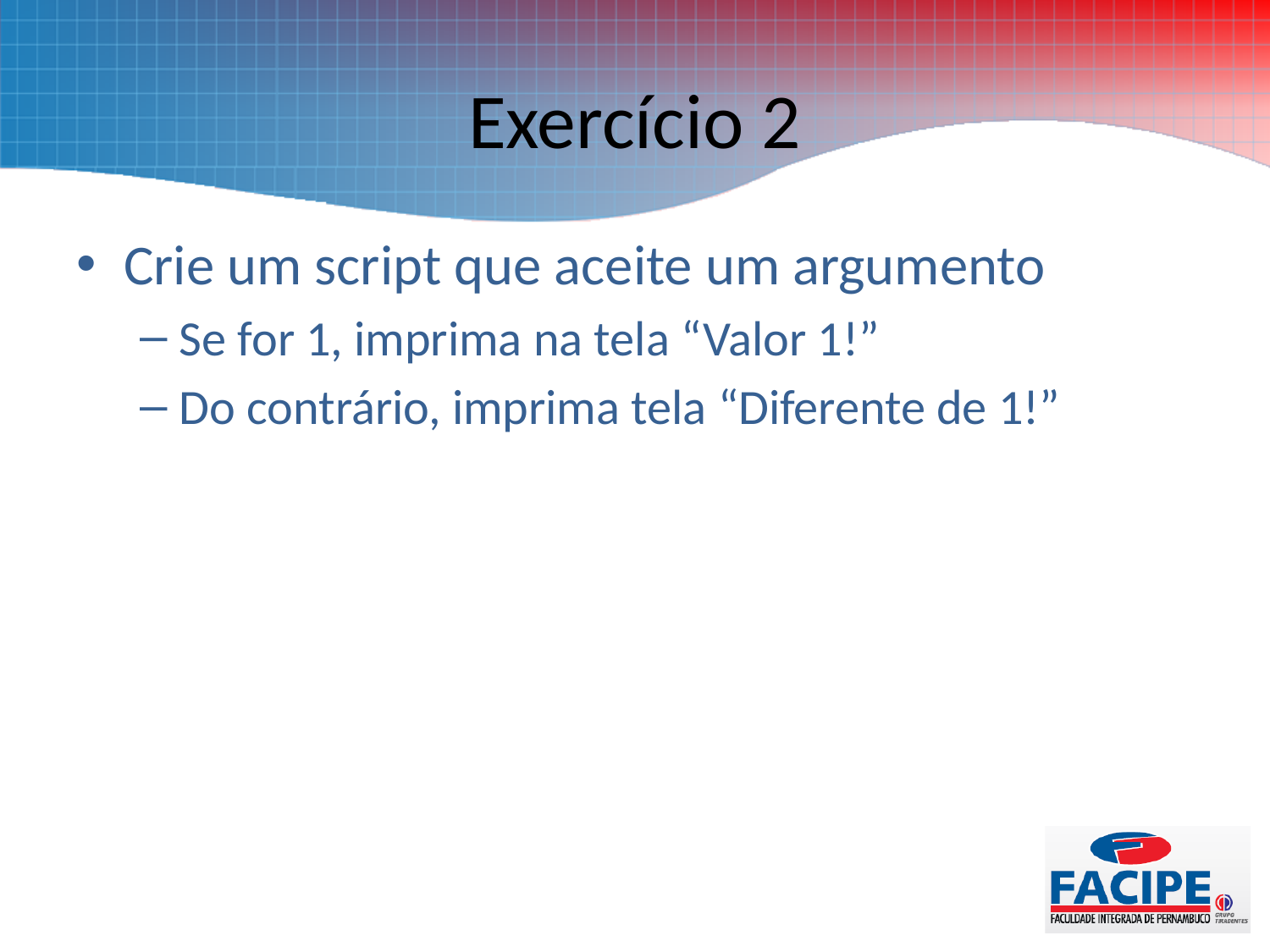

# Exercício 2
Crie um script que aceite um argumento
Se for 1, imprima na tela “Valor 1!”
Do contrário, imprima tela “Diferente de 1!”